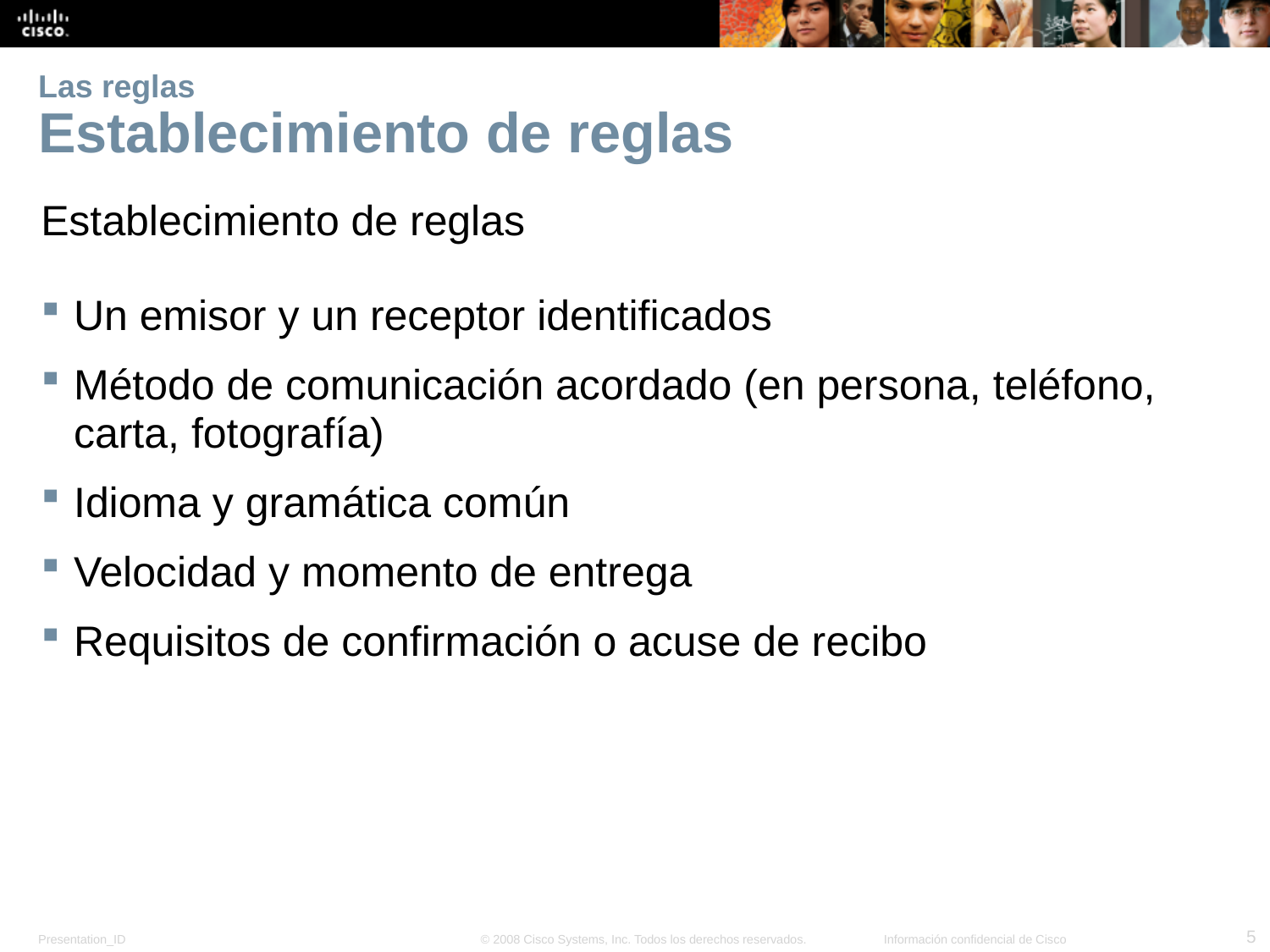

# Las reglas Establecimiento de reglas
Establecimiento de reglas
Un emisor y un receptor identificados
Método de comunicación acordado (en persona, teléfono, carta, fotografía)
Idioma y gramática común
Velocidad y momento de entrega
Requisitos de confirmación o acuse de recibo